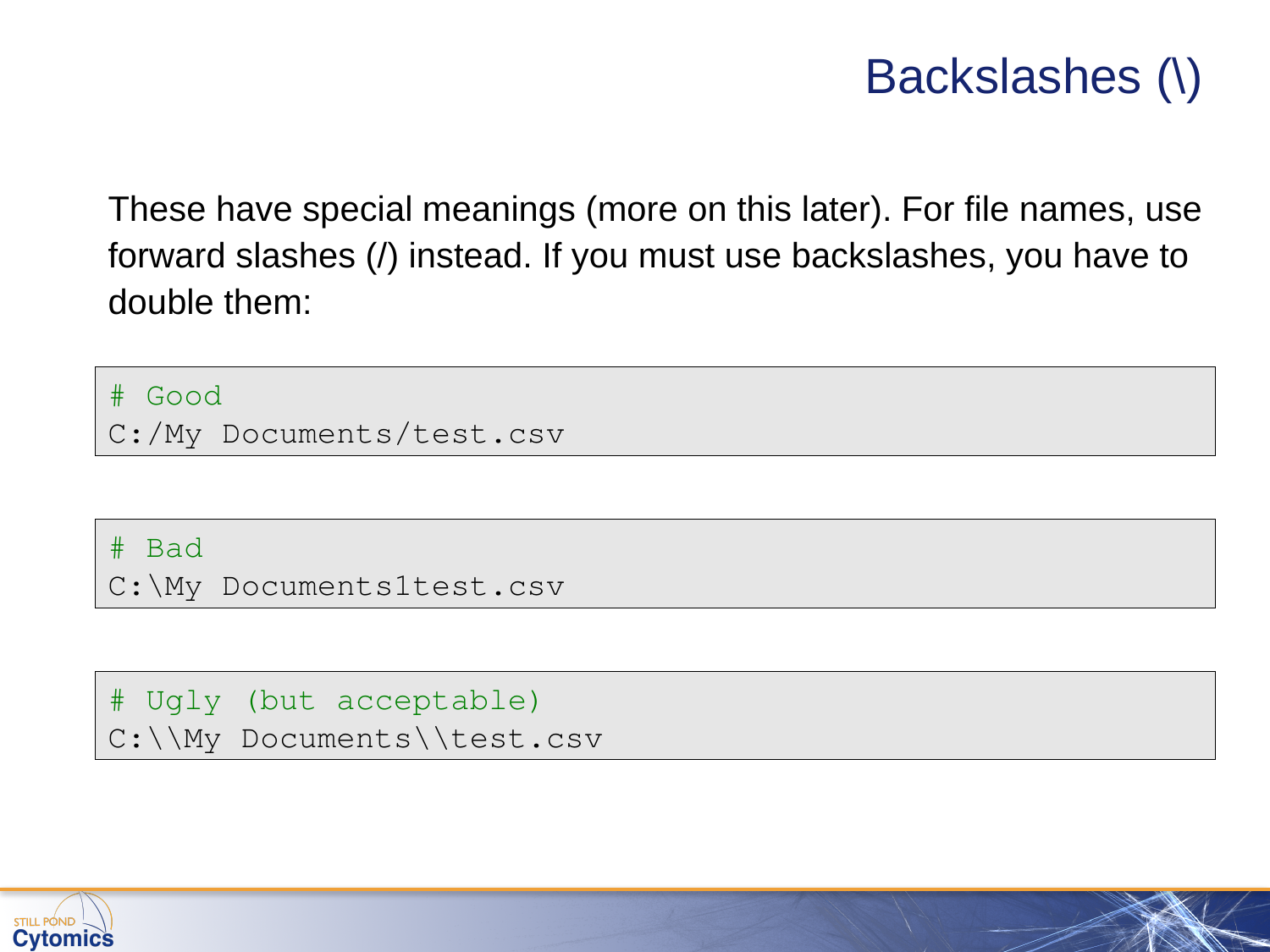

# Backslashes (\)
These have special meanings (more on this later). For file names, use forward slashes (/) instead. If you must use backslashes, you have to double them:
# Good
C:/My Documents/test.csv
# Bad
C:\My Documents1test.csv
# Ugly (but acceptable)
C:\\My Documents\\test.csv